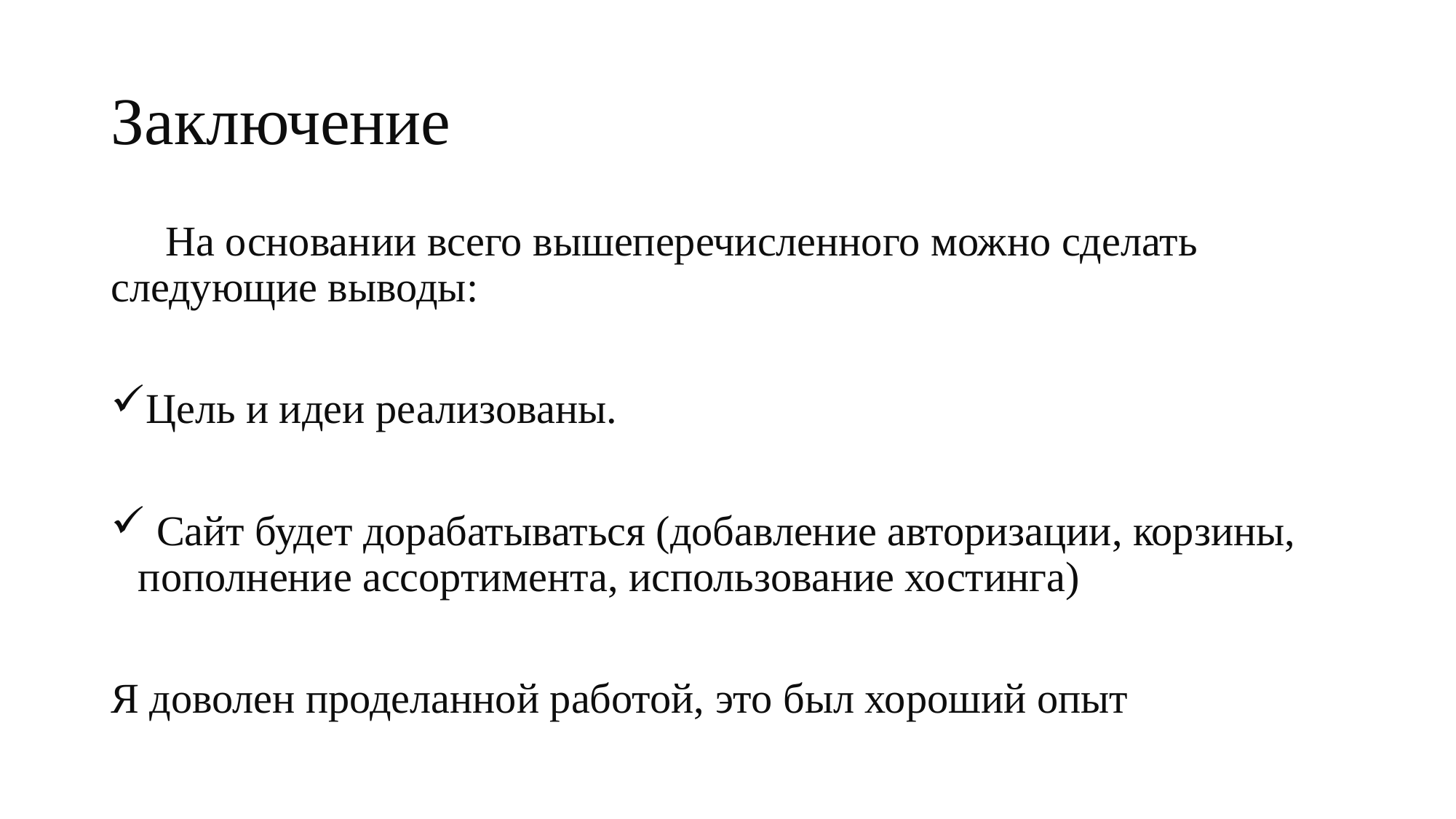

# Заключение
На основании всего вышеперечисленного можно сделать следующие выводы:

Цель и идеи реализованы.

 Сайт будет дорабатываться (добавление авторизации, корзины, пополнение ассортимента, использование хостинга)

Я доволен проделанной работой, это был хороший опыт